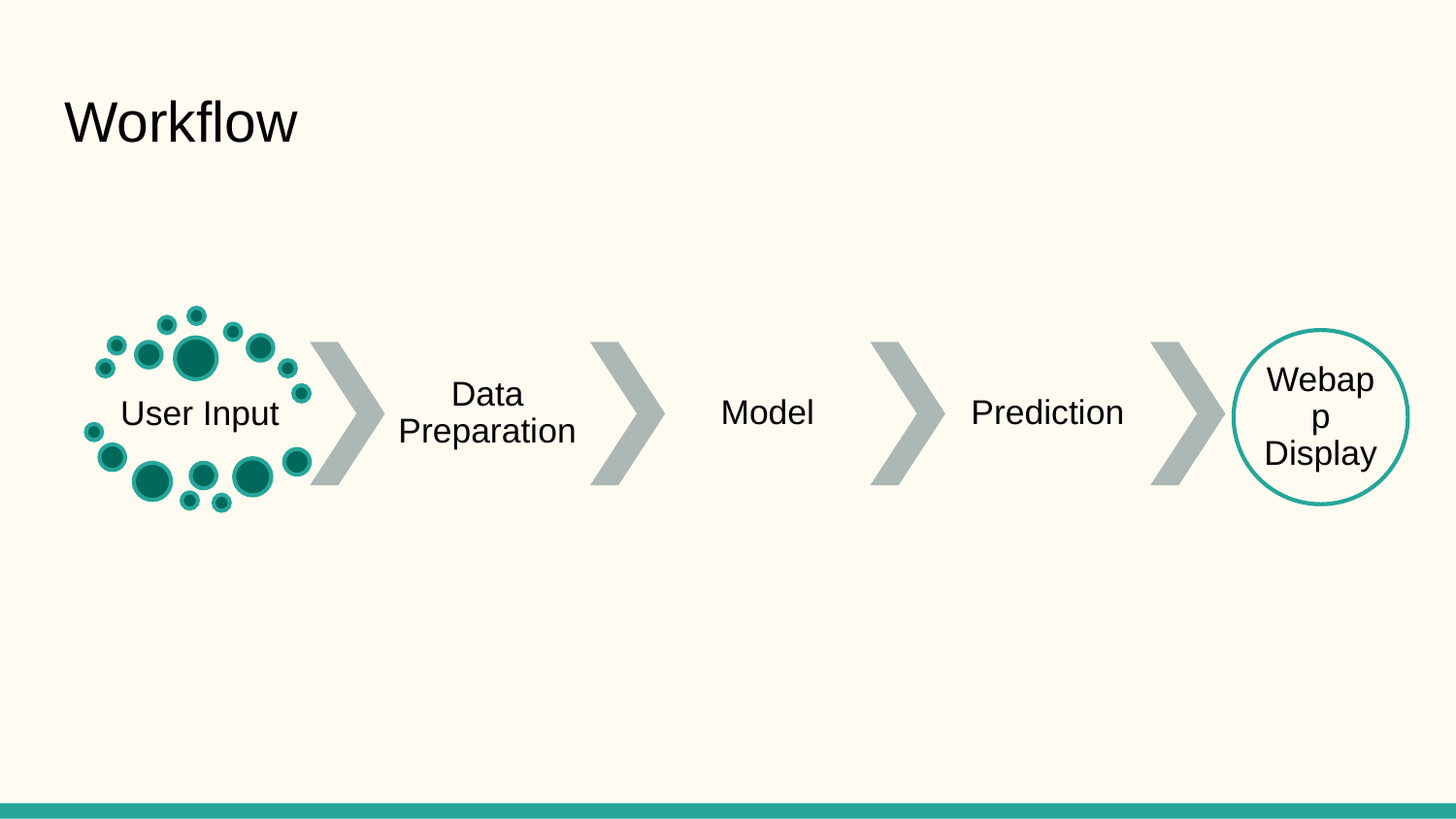

# Workflow
User Input
Data Preparation
Model
Prediction
Webapp Display